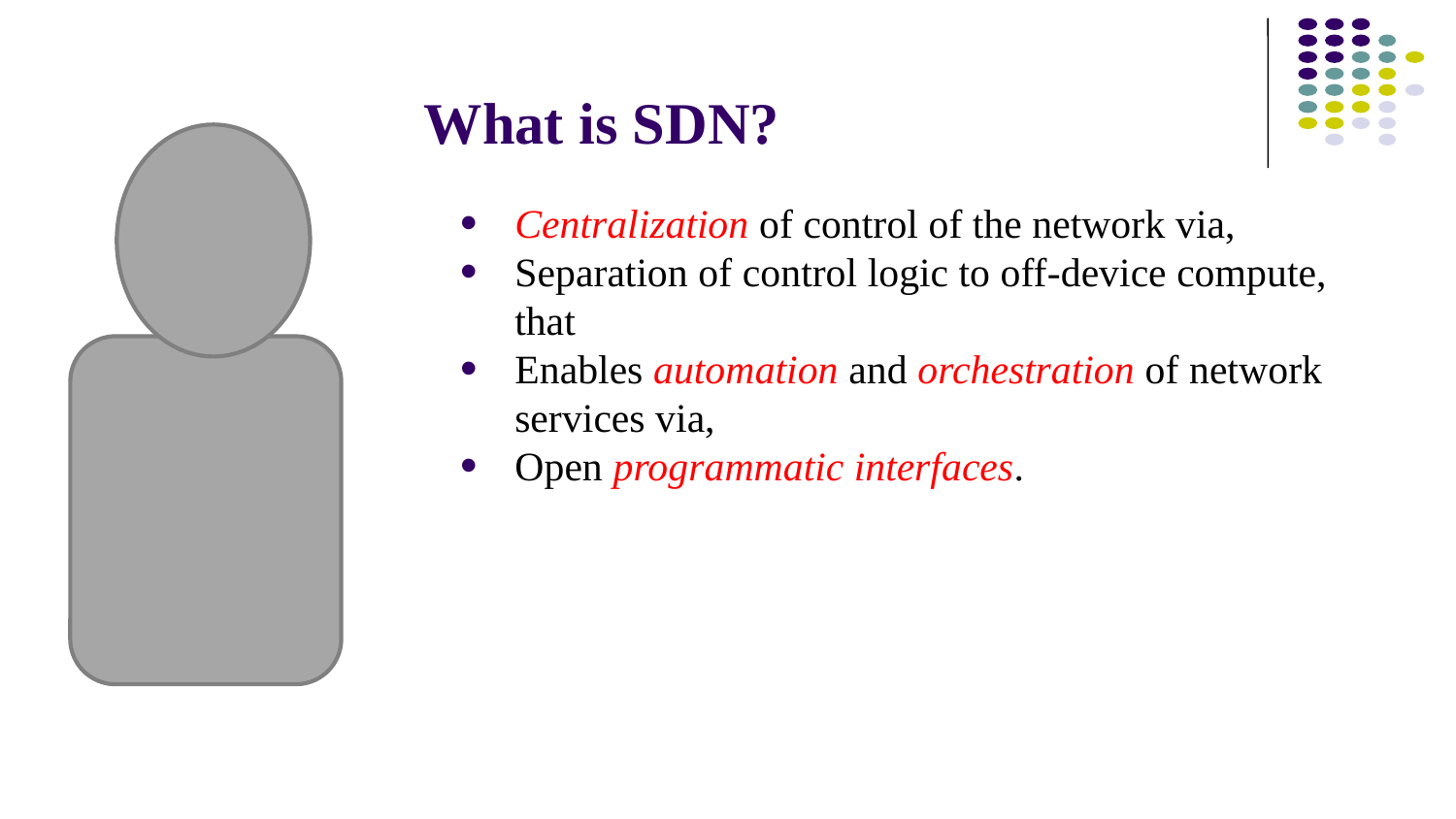

# What is SDN?

Centralization of control of the network via,
Separation of control logic to off-device compute, that
Enables automation and orchestration of network services via,
Open programmatic interfaces.